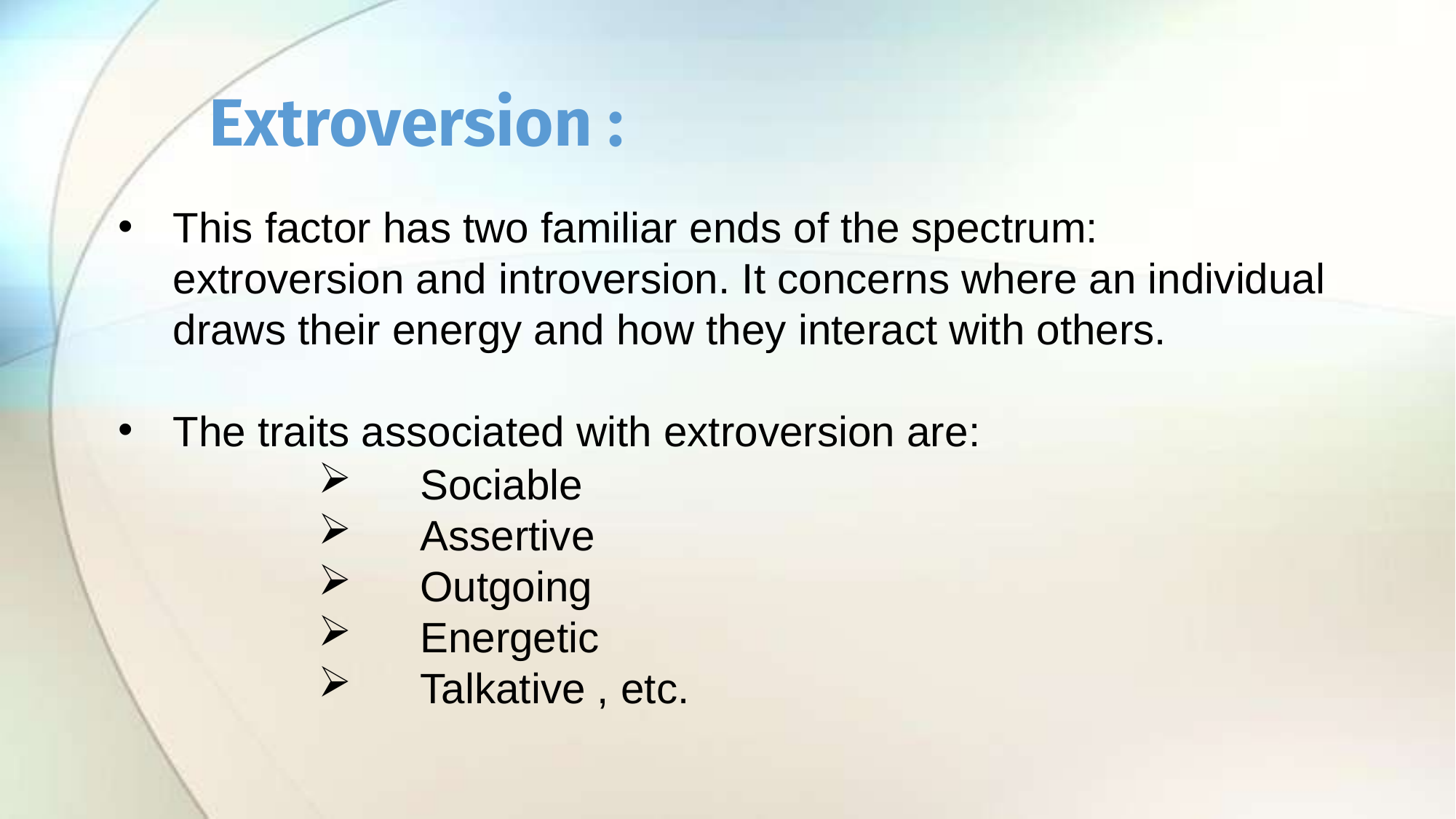

# Extroversion :
This factor has two familiar ends of the spectrum: extroversion and introversion. It concerns where an individual draws their energy and how they interact with others.

The traits associated with extroversion are:
    Sociable
    Assertive
    Outgoing
    Energetic
    Talkative , etc.